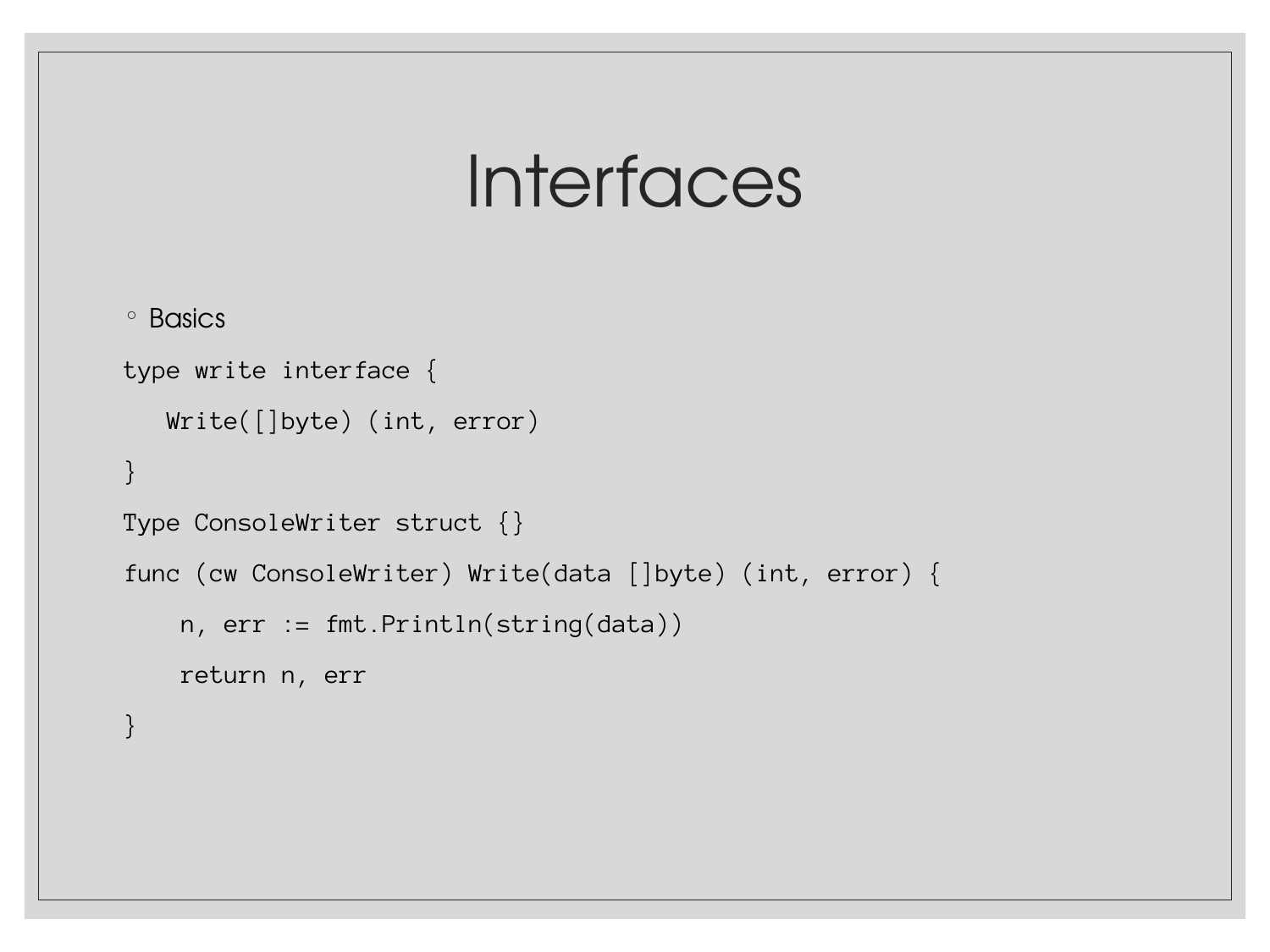

# Interfaces
Basics
type write interface {
   Write([]byte) (int, error)
}
Type ConsoleWriter struct {}
func (cw ConsoleWriter) Write(data []byte) (int, error) {
    n, err := fmt.Println(string(data))
    return n, err
}